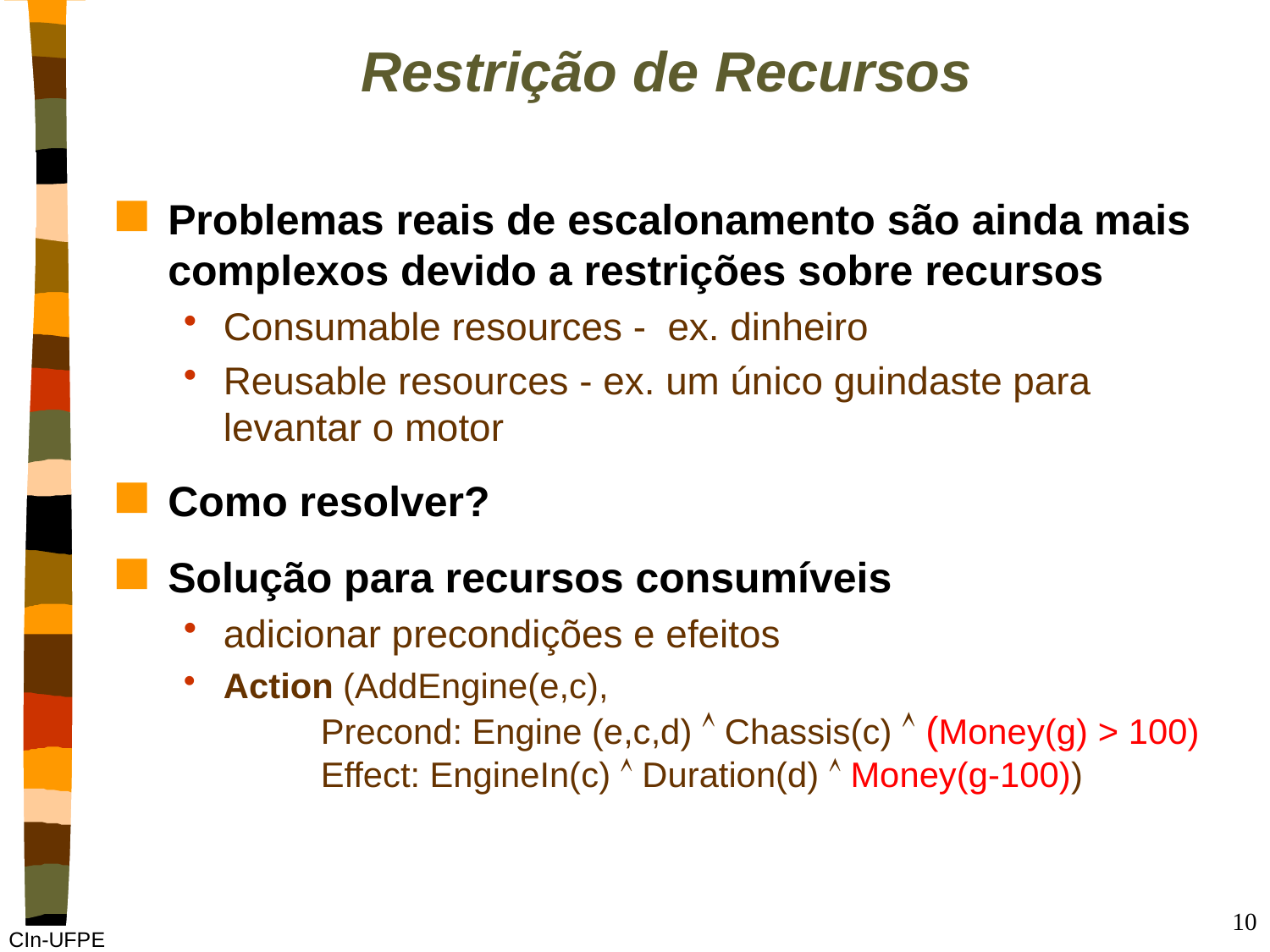

# Restrição de Recursos
Problemas reais de escalonamento são ainda mais complexos devido a restrições sobre recursos
Consumable resources -  ex. dinheiro
Reusable resources - ex. um único guindaste para levantar o motor
Como resolver?
Solução para recursos consumíveis
adicionar precondições e efeitos
Action (AddEngine(e,c),
          Precond: Engine (e,c,d) ∧ Chassis(c) ∧ (Money(g) > 100)
          Effect: EngineIn(c) ∧ Duration(d) ∧ Money(g-100))
10